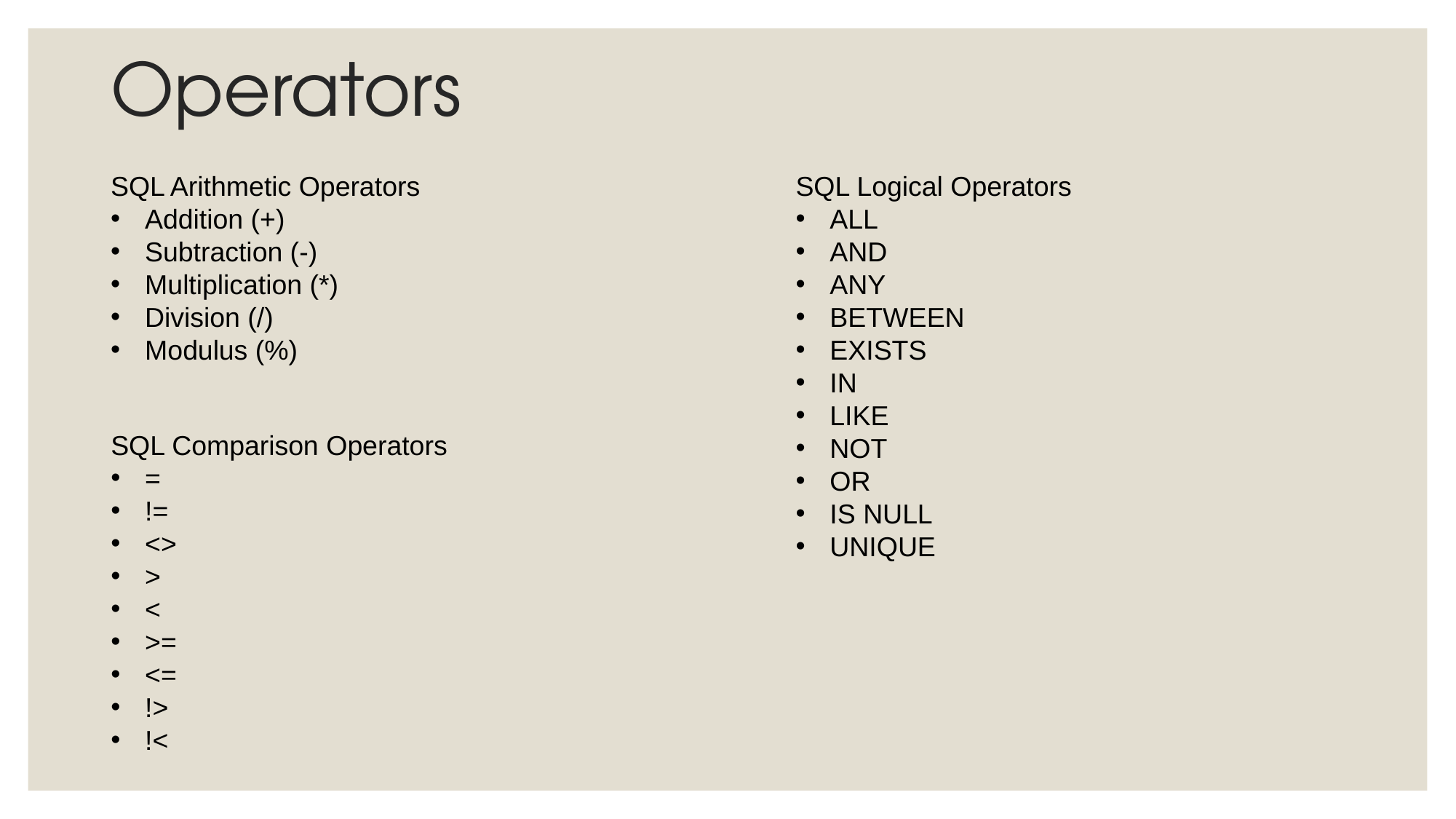

# Operators
SQL Arithmetic Operators
Addition (+)
Subtraction (-)
Multiplication (*)
Division (/)
Modulus (%)

SQL Logical Operators
ALL
AND
ANY
BETWEEN
EXISTS
IN
LIKE
NOT
OR
IS NULL
UNIQUE

SQL Comparison Operators
=
!=
<>
>
<
>=
<=
!>
!<